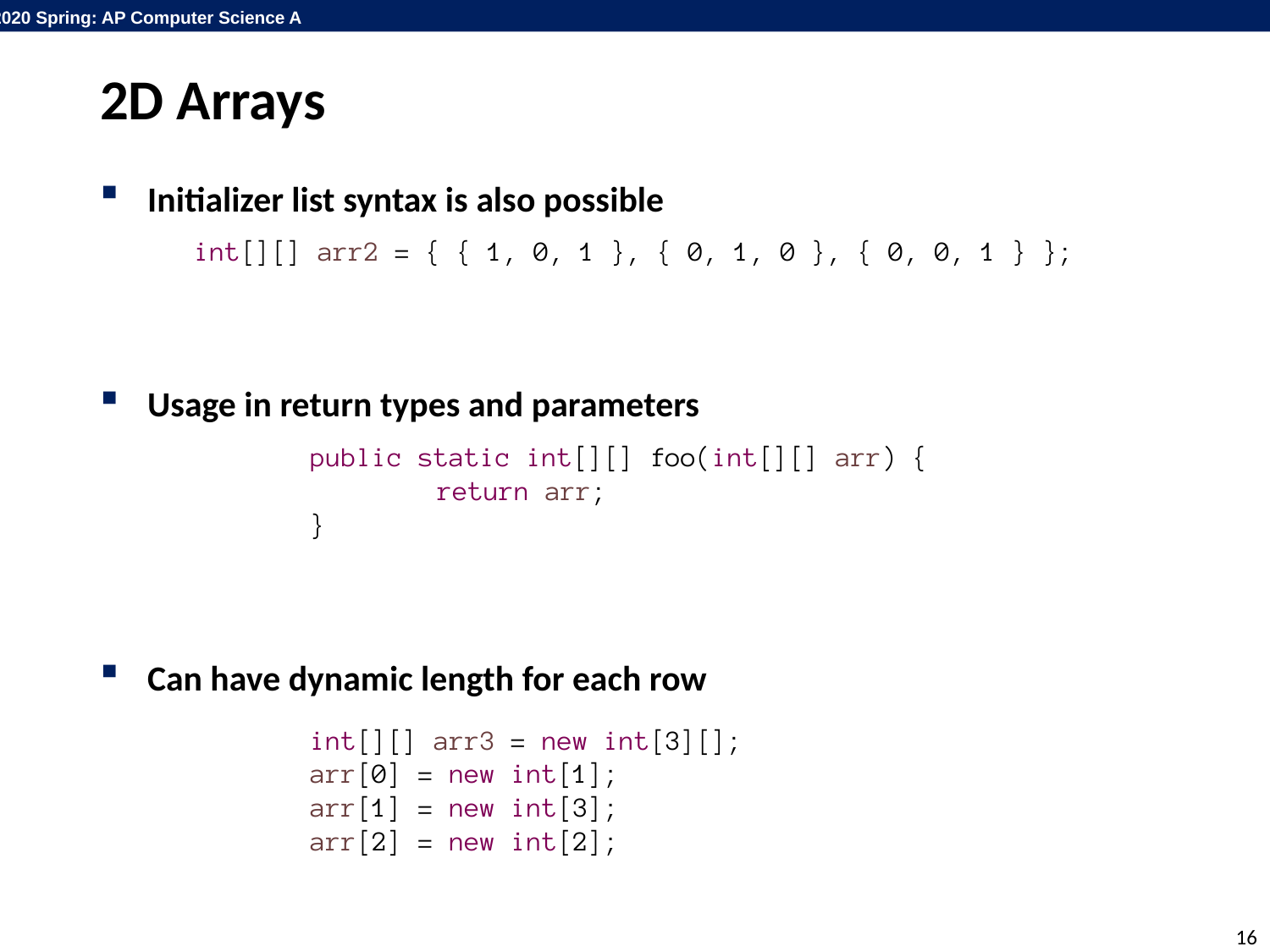

# 2D Arrays
Initializer list syntax is also possible

Usage in return types and parameters

Can have dynamic length for each row

int[][] arr2 = { { 1, 0, 1 }, { 0, 1, 0 }, { 0, 0, 1 } };
public static int[][] foo(int[][] arr) {
	return arr;
}
int[][] arr3 = new int[3][];
arr[0] = new int[1];
arr[1] = new int[3];
arr[2] = new int[2];
16